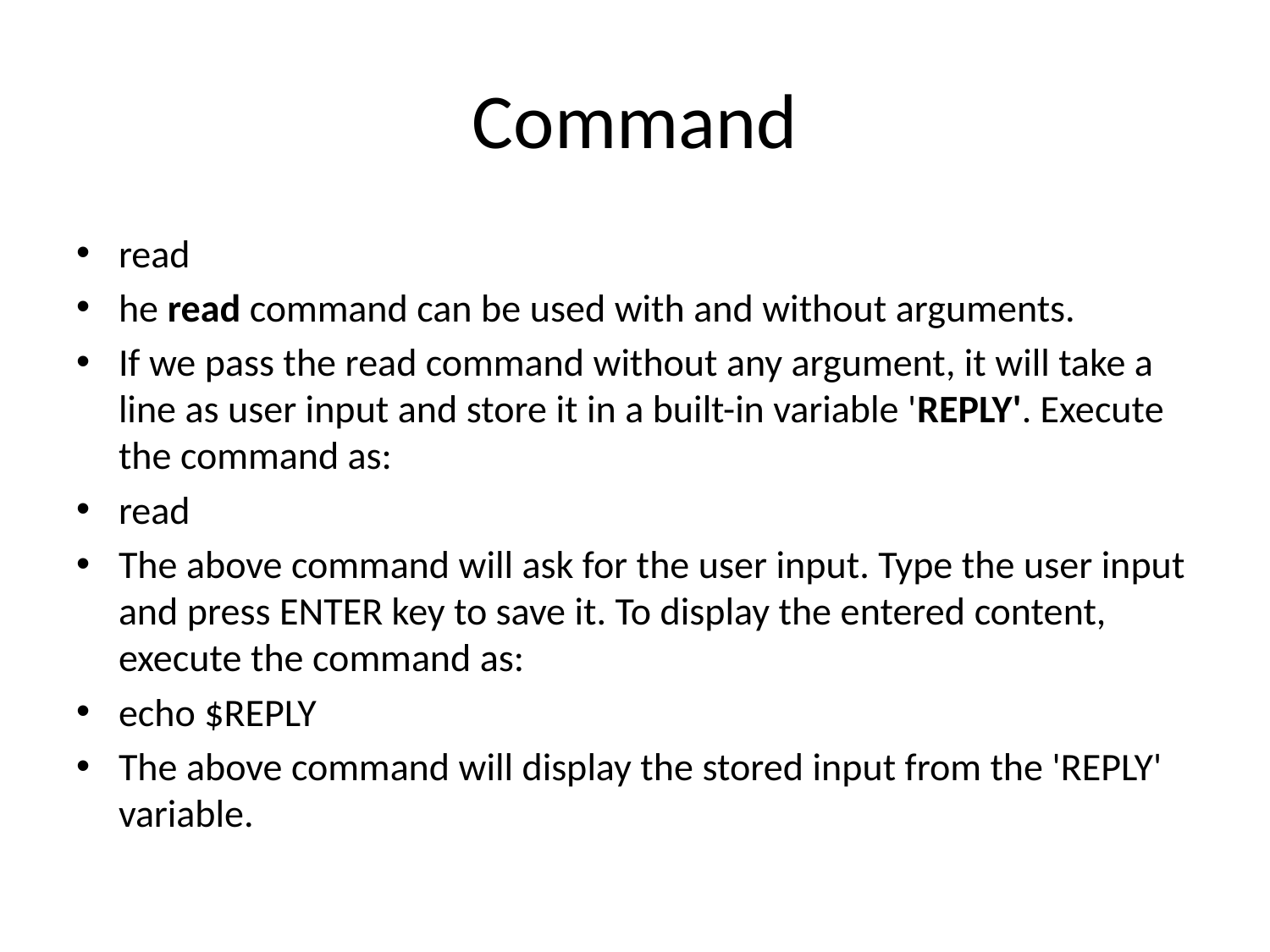

# Command
read
he read command can be used with and without arguments.
If we pass the read command without any argument, it will take a line as user input and store it in a built-in variable 'REPLY'. Execute the command as:
read
The above command will ask for the user input. Type the user input and press ENTER key to save it. To display the entered content, execute the command as:
echo $REPLY
The above command will display the stored input from the 'REPLY' variable.